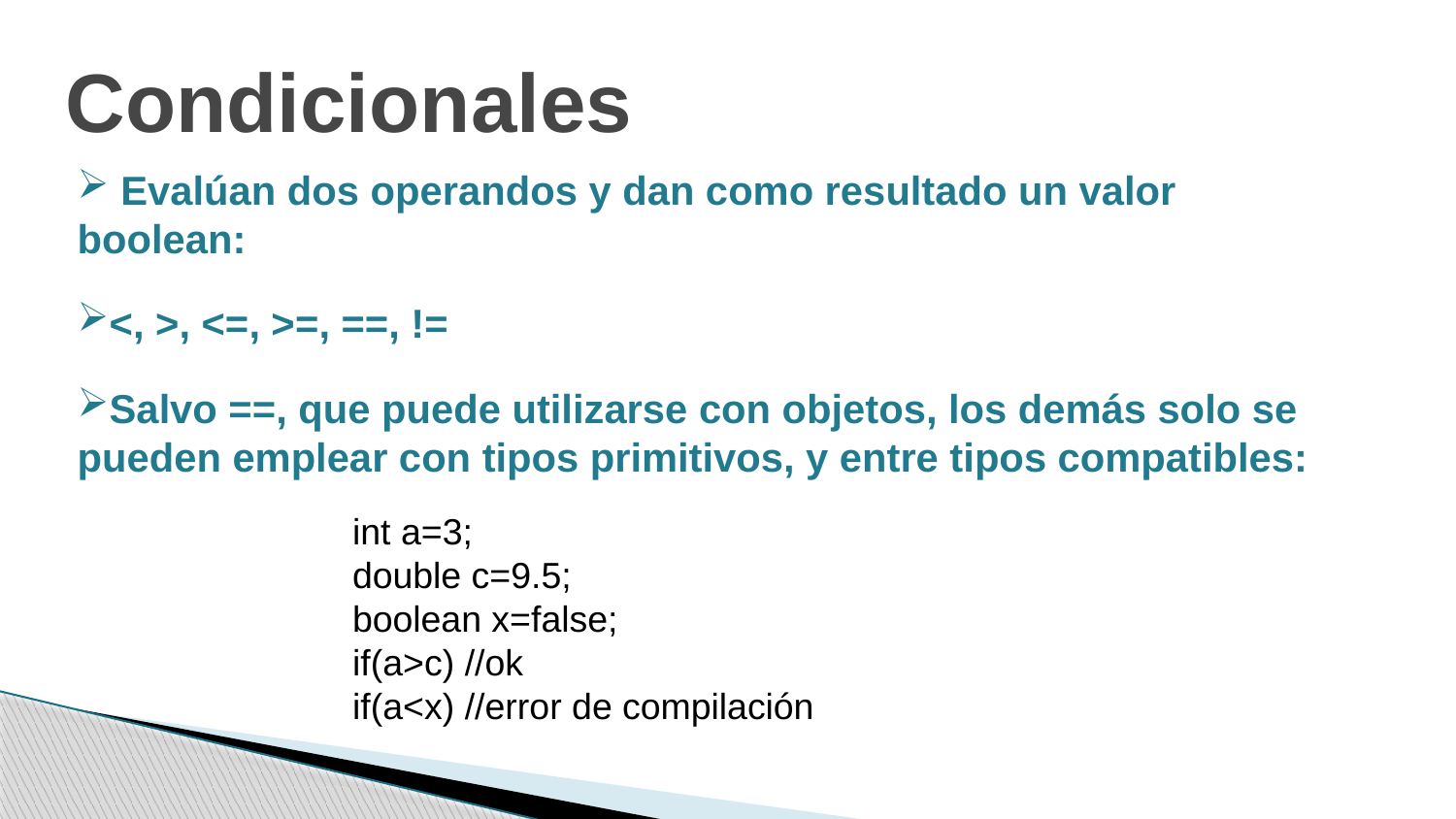

Condicionales
 Evalúan dos operandos y dan como resultado un valor boolean:
<, >, <=, >=, ==, !=
Salvo ==, que puede utilizarse con objetos, los demás solo se pueden emplear con tipos primitivos, y entre tipos compatibles:

int a=3;
double c=9.5;
boolean x=false;
if(a>c) //ok
if(a<x) //error de compilación